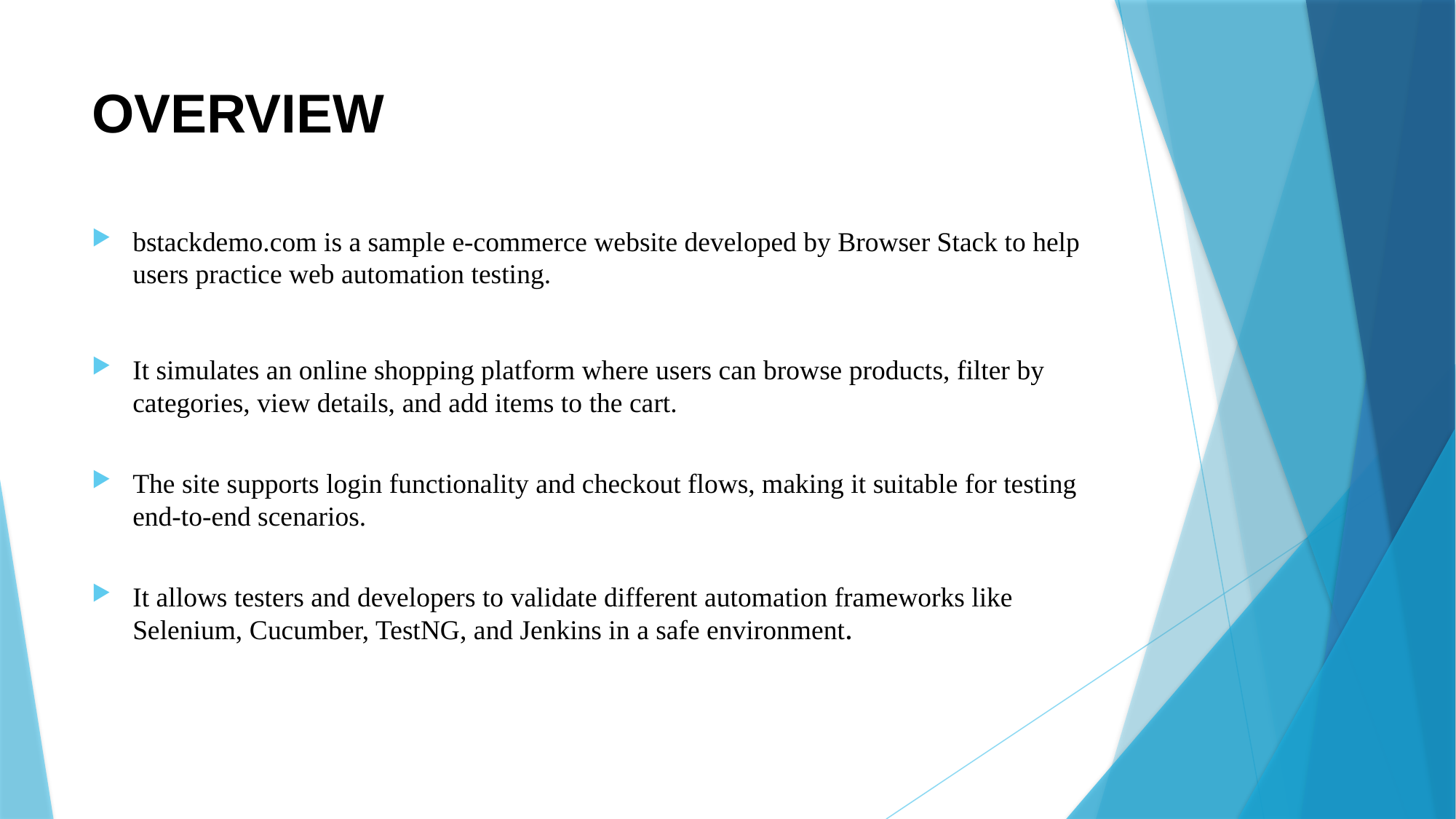

# OVERVIEW
bstackdemo.com is a sample e-commerce website developed by Browser Stack to help users practice web automation testing.

It simulates an online shopping platform where users can browse products, filter by categories, view details, and add items to the cart.
The site supports login functionality and checkout flows, making it suitable for testing end-to-end scenarios.
It allows testers and developers to validate different automation frameworks like Selenium, Cucumber, TestNG, and Jenkins in a safe environment.